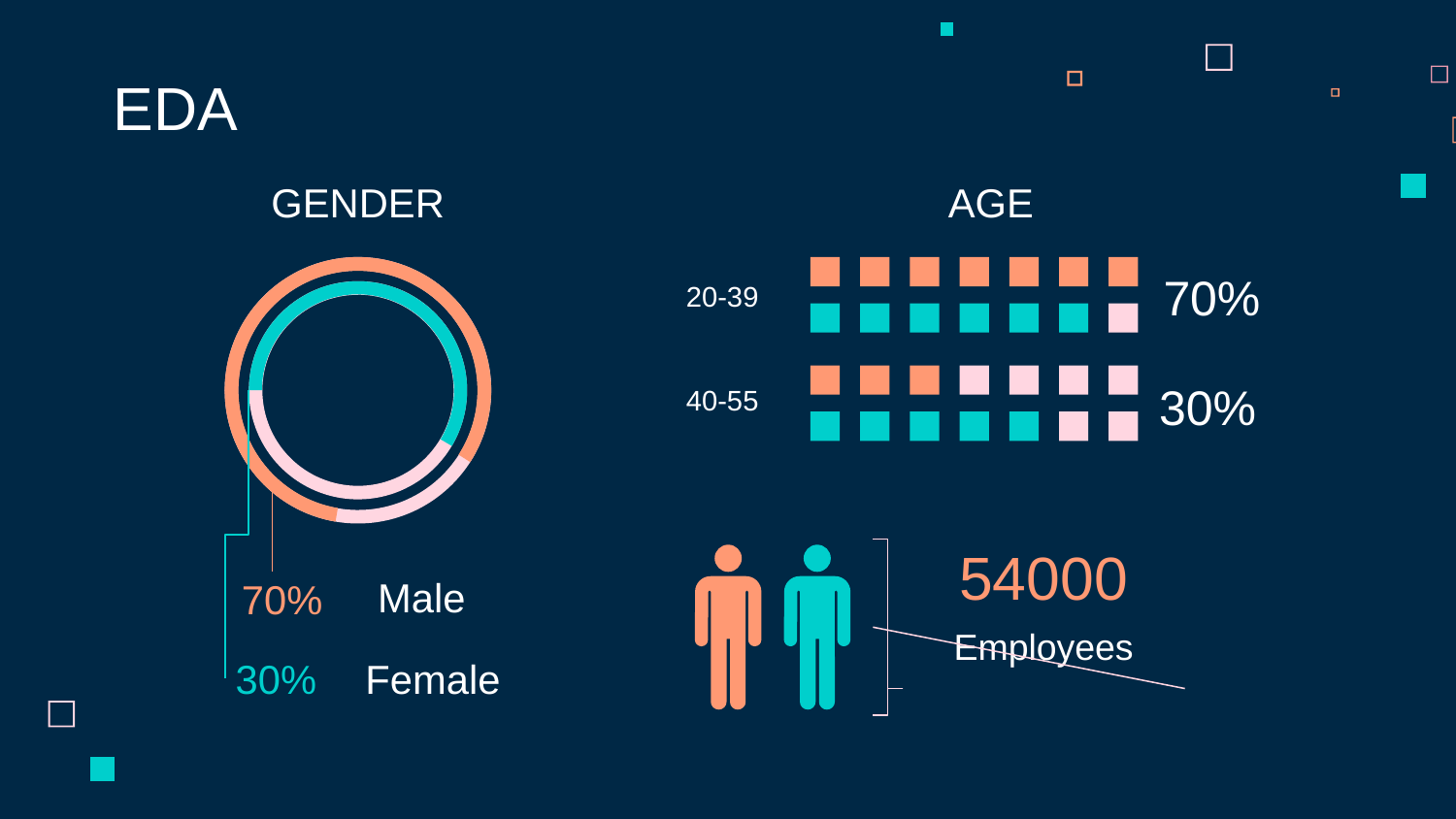

# EDA
GENDER
AGE

20-39
70%

40-55
30%

54000

Male
 70%
Employees
 30%
Female